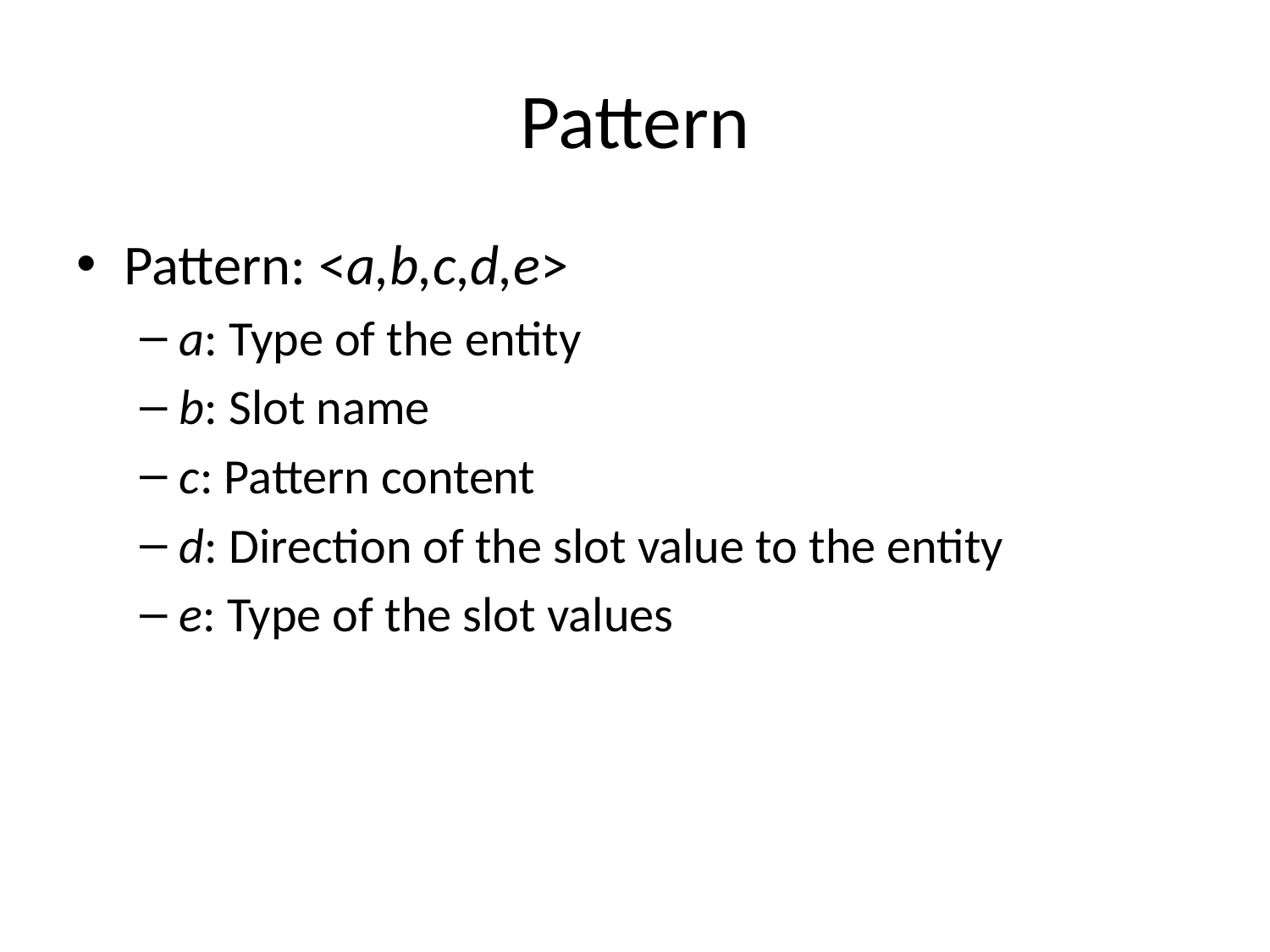

# Pattern
Pattern: <a,b,c,d,e>
a: Type of the entity
b: Slot name
c: Pattern content
d: Direction of the slot value to the entity
e: Type of the slot values